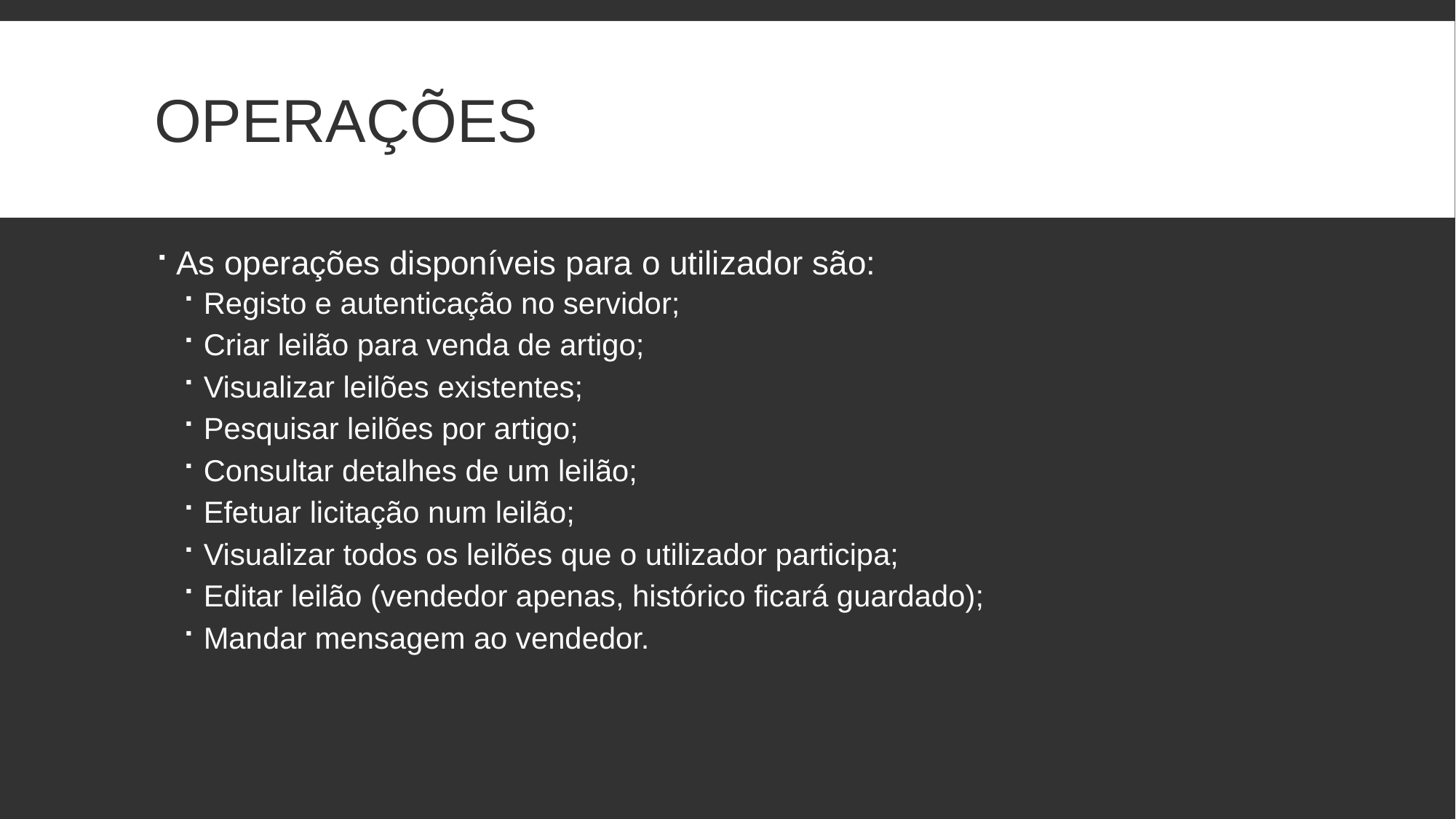

# Operações
As operações disponíveis para o utilizador são:
Registo e autenticação no servidor;
Criar leilão para venda de artigo;
Visualizar leilões existentes;
Pesquisar leilões por artigo;
Consultar detalhes de um leilão;
Efetuar licitação num leilão;
Visualizar todos os leilões que o utilizador participa;
Editar leilão (vendedor apenas, histórico ficará guardado);
Mandar mensagem ao vendedor.